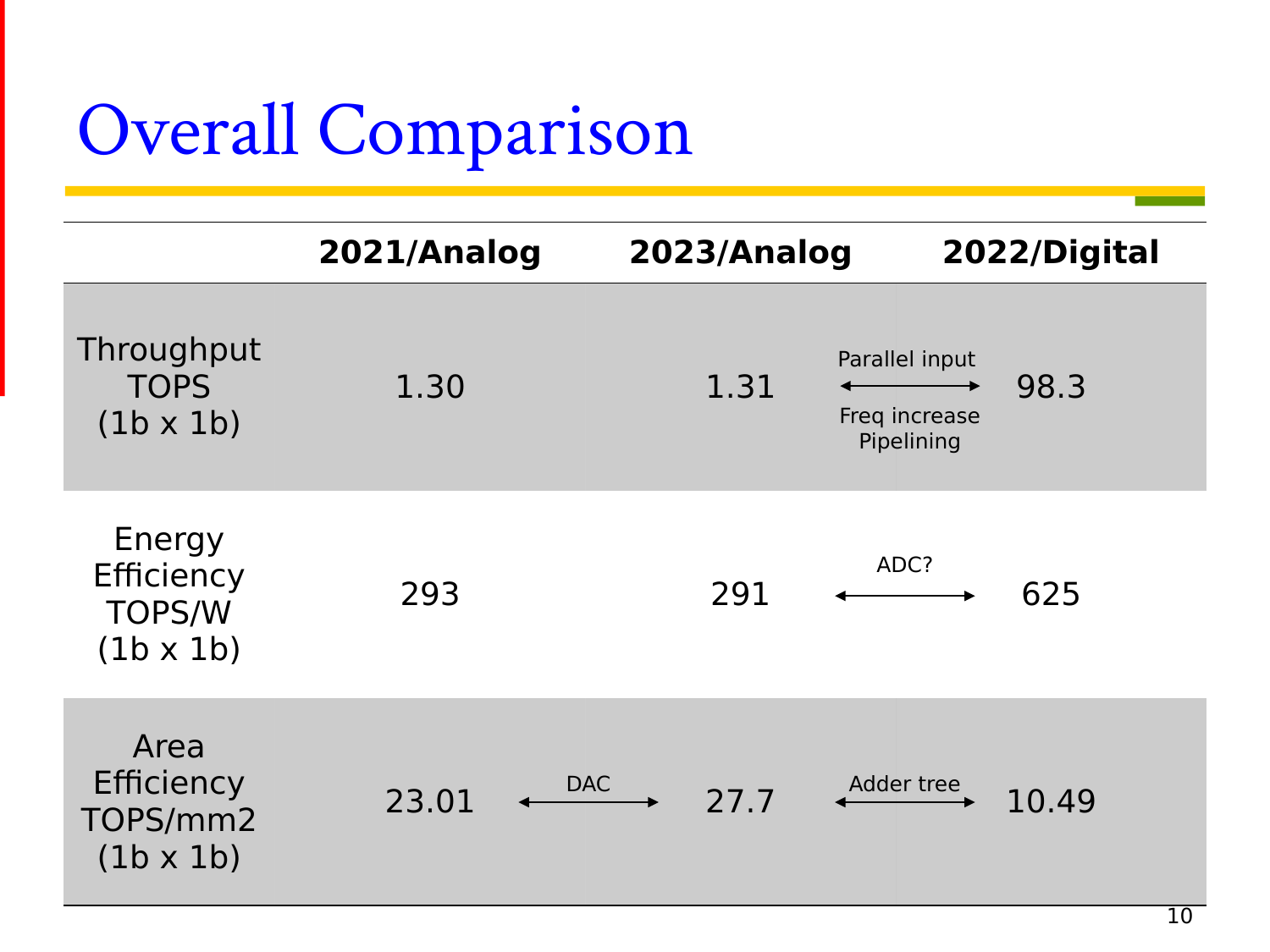

# Overall Comparison
|  | 2021/Analog | 2023/Analog | 2022/Digital |
| --- | --- | --- | --- |
| Throughput TOPS (1b x 1b) | 1.30 | 1.31 | 98.3 |
| Energy Efficiency TOPS/W (1b x 1b) | 293 | 291 | 625 |
| Area Efficiency TOPS/mm2 (1b x 1b) | 23.01 | 27.7 | 10.49 |
Parallel input
Freq increase
Pipelining
ADC?
DAC
Adder tree
10